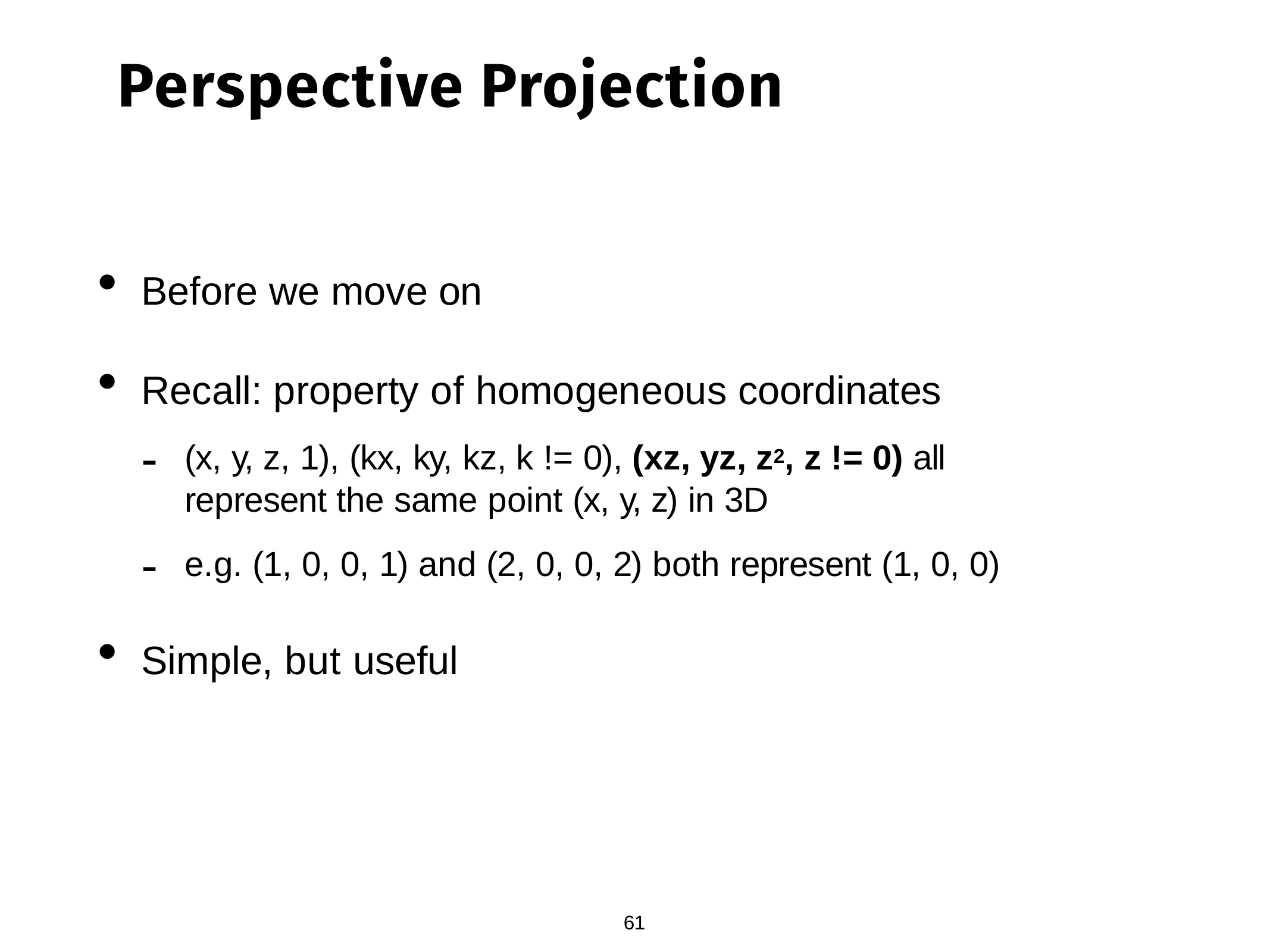

# Perspective Projection
Before we move on
Recall: property of homogeneous coordinates
-
-
(x, y, z, 1), (kx, ky, kz, k != 0), (xz, yz, z2, z != 0) all represent the same point (x, y, z) in 3D
e.g. (1, 0, 0, 1) and (2, 0, 0, 2) both represent (1, 0, 0)
Simple, but useful
61